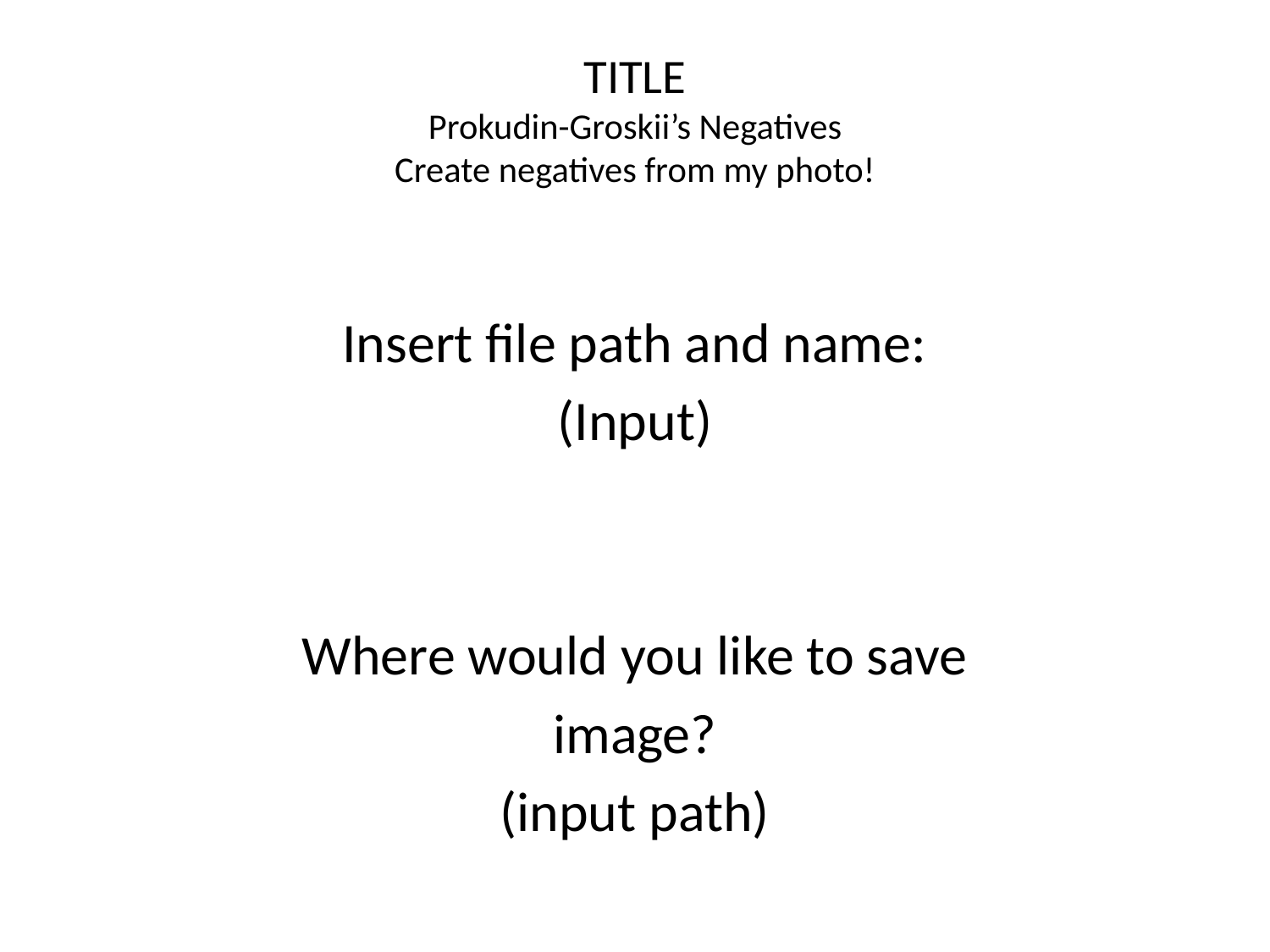

# TITLE Prokudin-Groskii’s Negatives Create negatives from my photo!

Insert file path and name:
(Input)

Where would you like to save
image?
(input path)